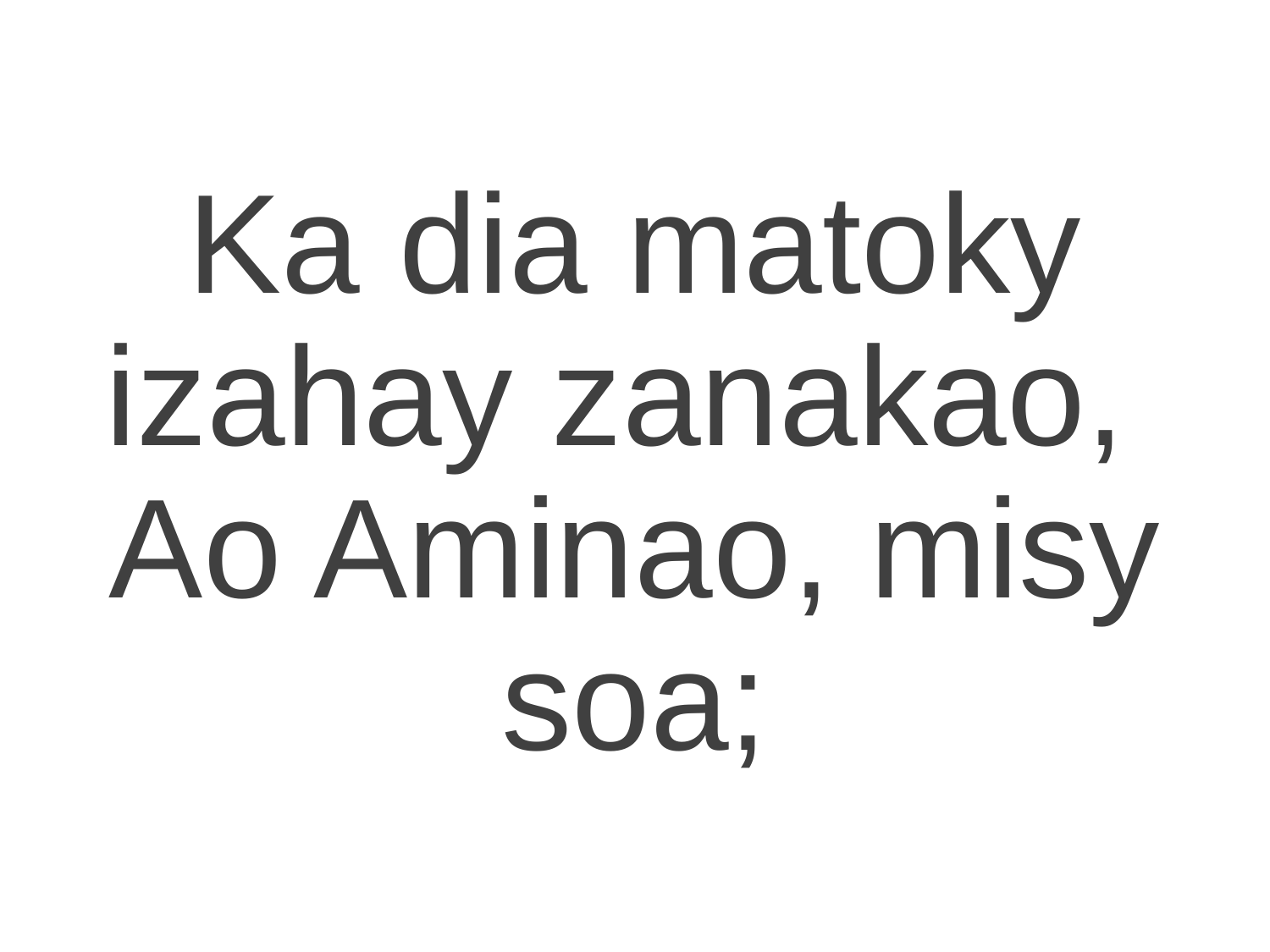

Ka dia matoky izahay zanakao,
Ao Aminao, misy soa;